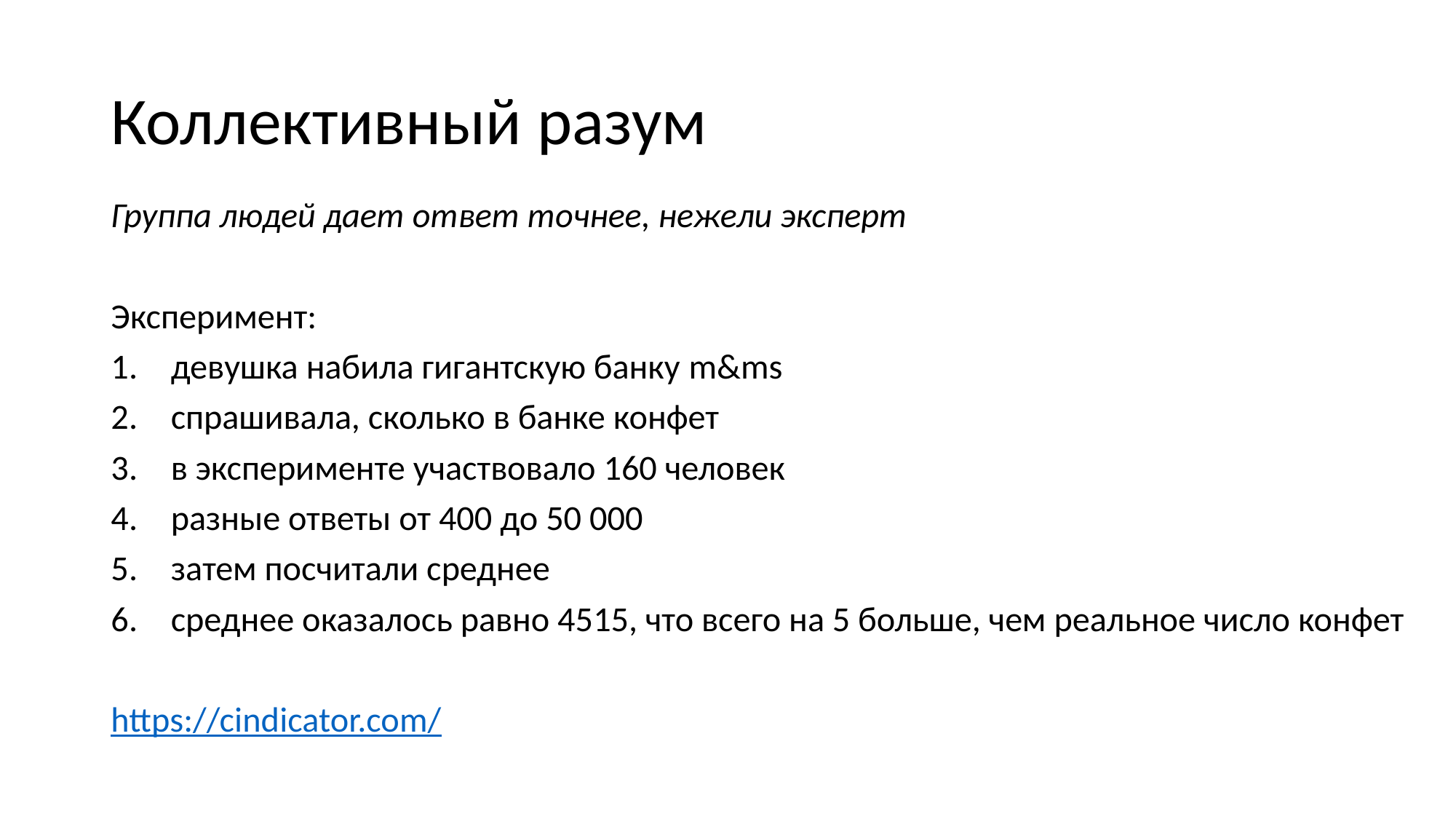

# Коллективный разум
Группа людей дает ответ точнее, нежели эксперт

Эксперимент:
девушка набила гигантскую банку m&ms
спрашивала, сколько в банке конфет
в эксперименте участвовало 160 человек
разные ответы от 400 до 50 000
затем посчитали среднее
среднее оказалось равно 4515, что всего на 5 больше, чем реальное число конфет

https://cindicator.com/